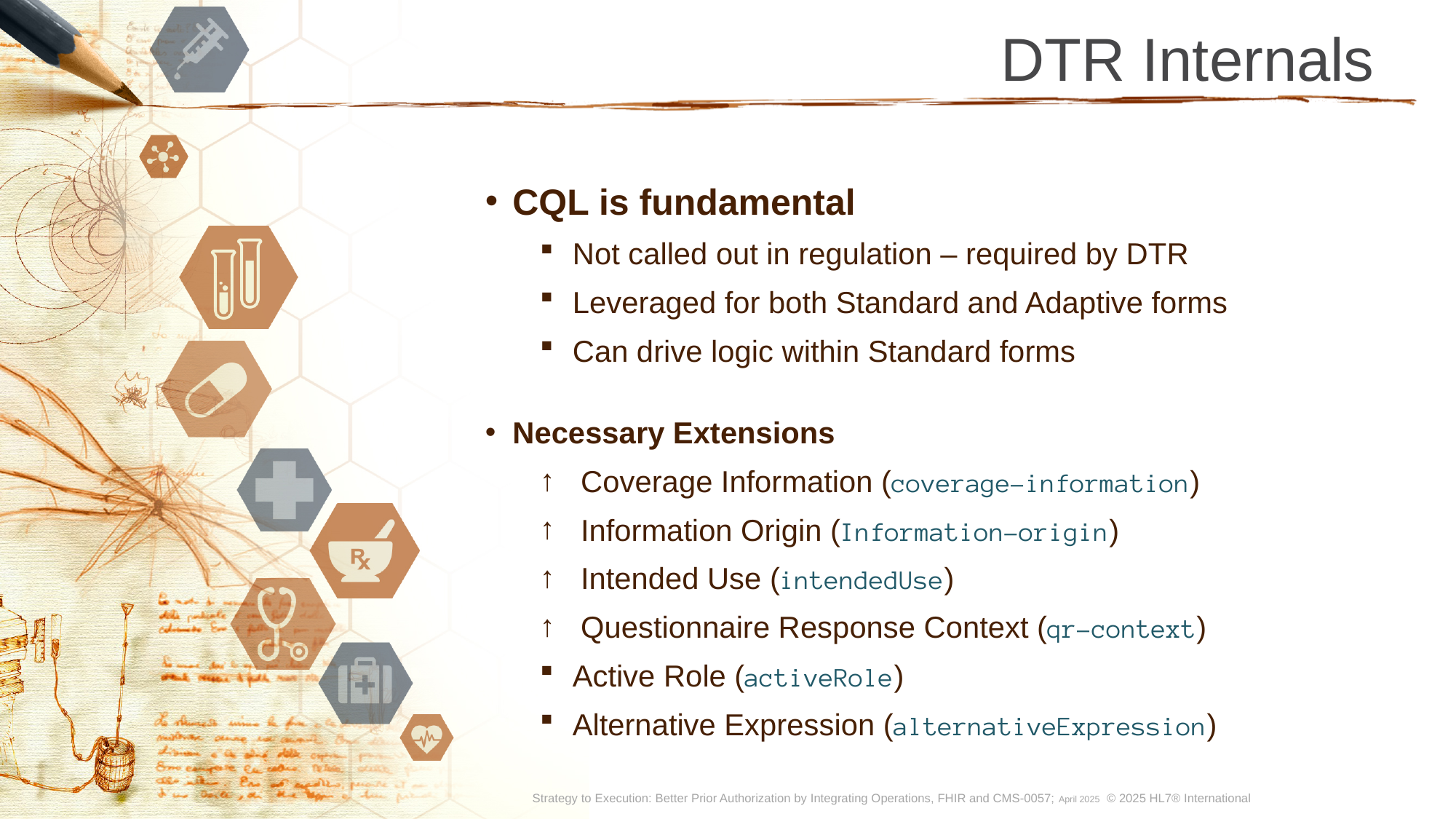

# DTR Internals
CQL is fundamental
Not called out in regulation – required by DTR
Leveraged for both Standard and Adaptive forms
Can drive logic within Standard forms
Necessary Extensions
Coverage Information (coverage-information)
Information Origin (Information-origin)
Intended Use (intendedUse)
Questionnaire Response Context (qr-context)
Active Role (activeRole)
Alternative Expression (alternativeExpression)